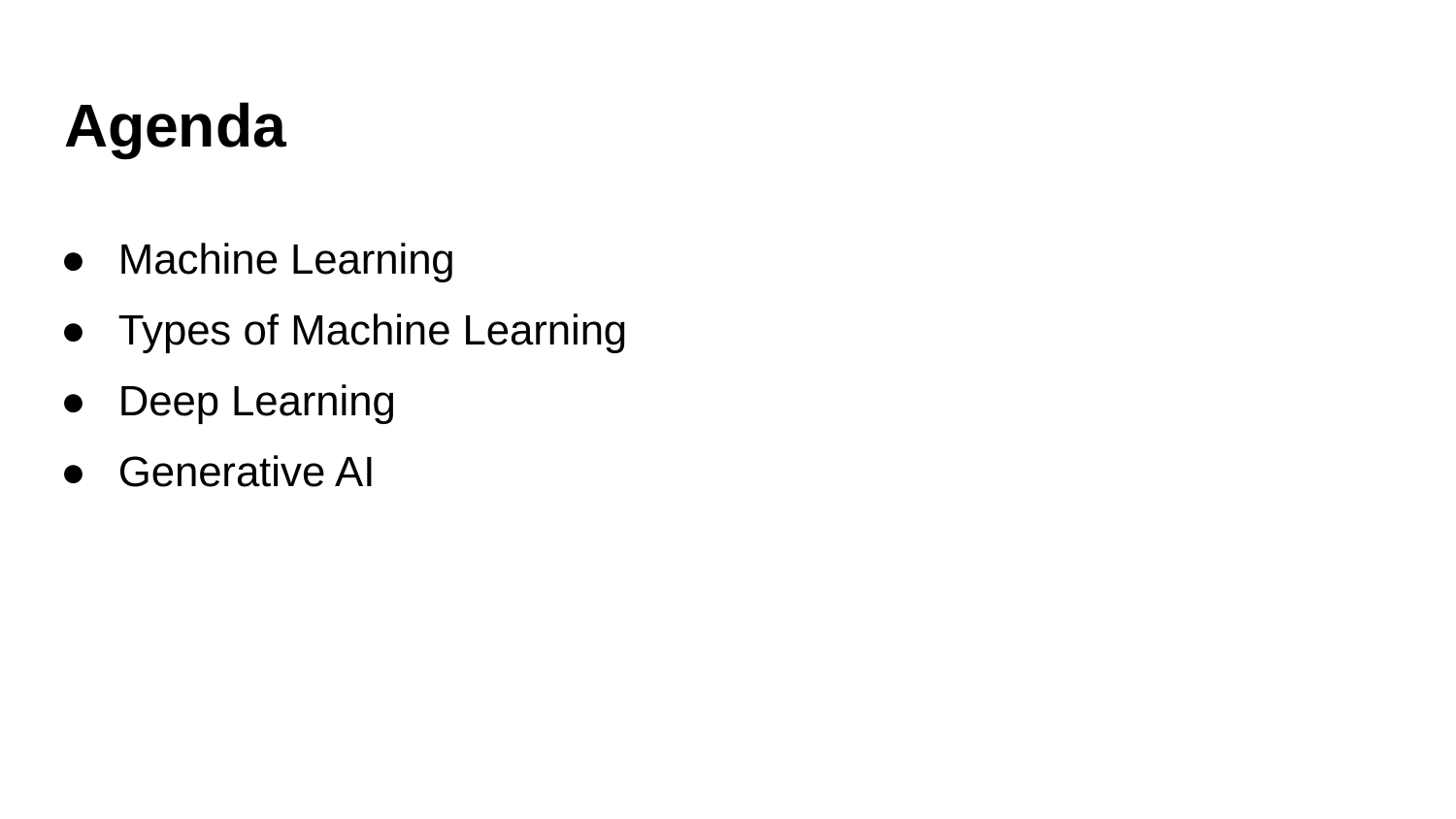

# Agenda
Machine Learning
Types of Machine Learning
Deep Learning
Generative AI